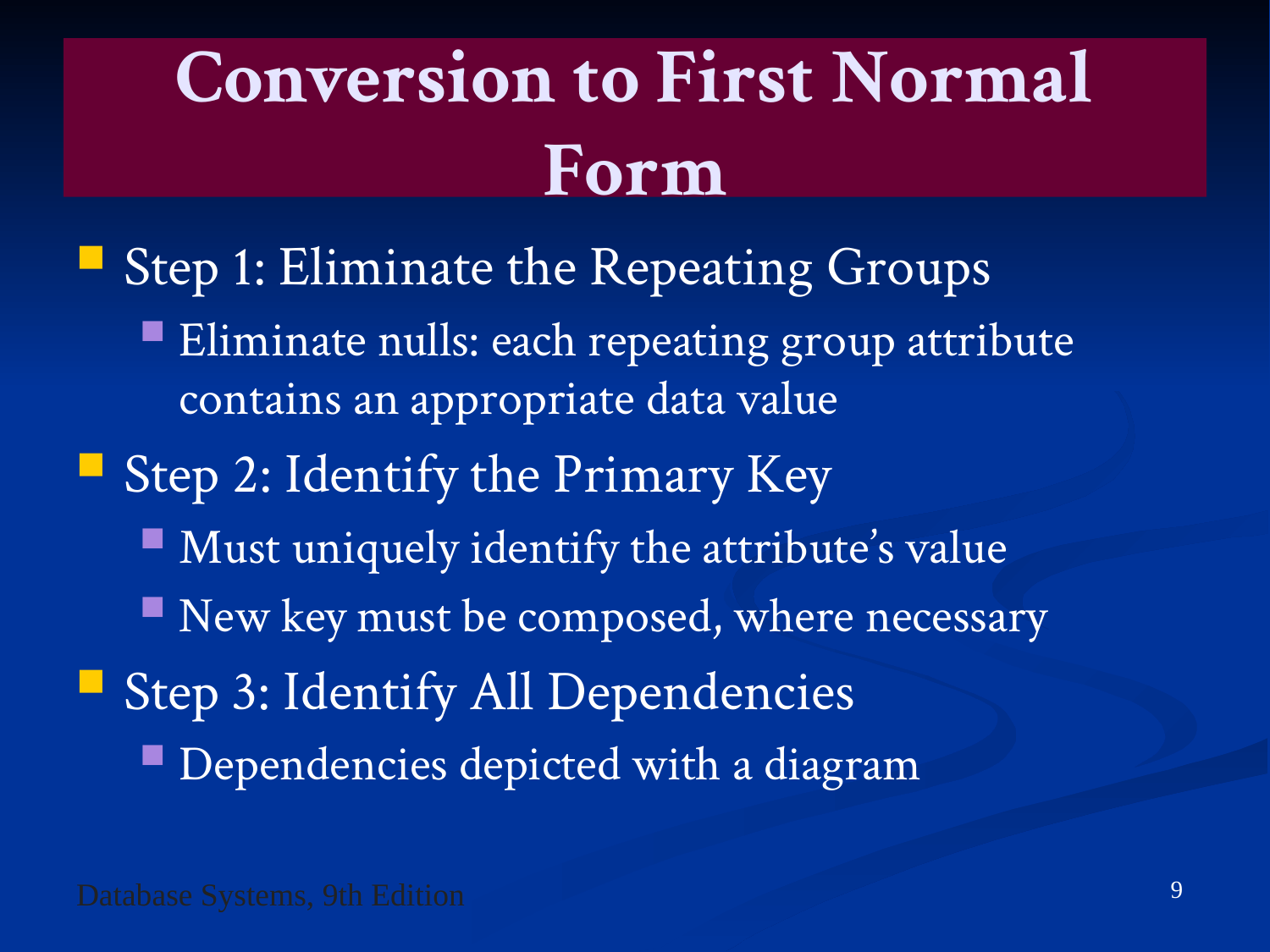

Conversion to First Normal Form
Step 1: Eliminate the Repeating Groups
Eliminate nulls: each repeating group attribute contains an appropriate data value
Step 2: Identify the Primary Key
Must uniquely identify the attribute’s value
New key must be composed, where necessary
Step 3: Identify All Dependencies
Dependencies depicted with a diagram

9
Database Systems, 9th Edition